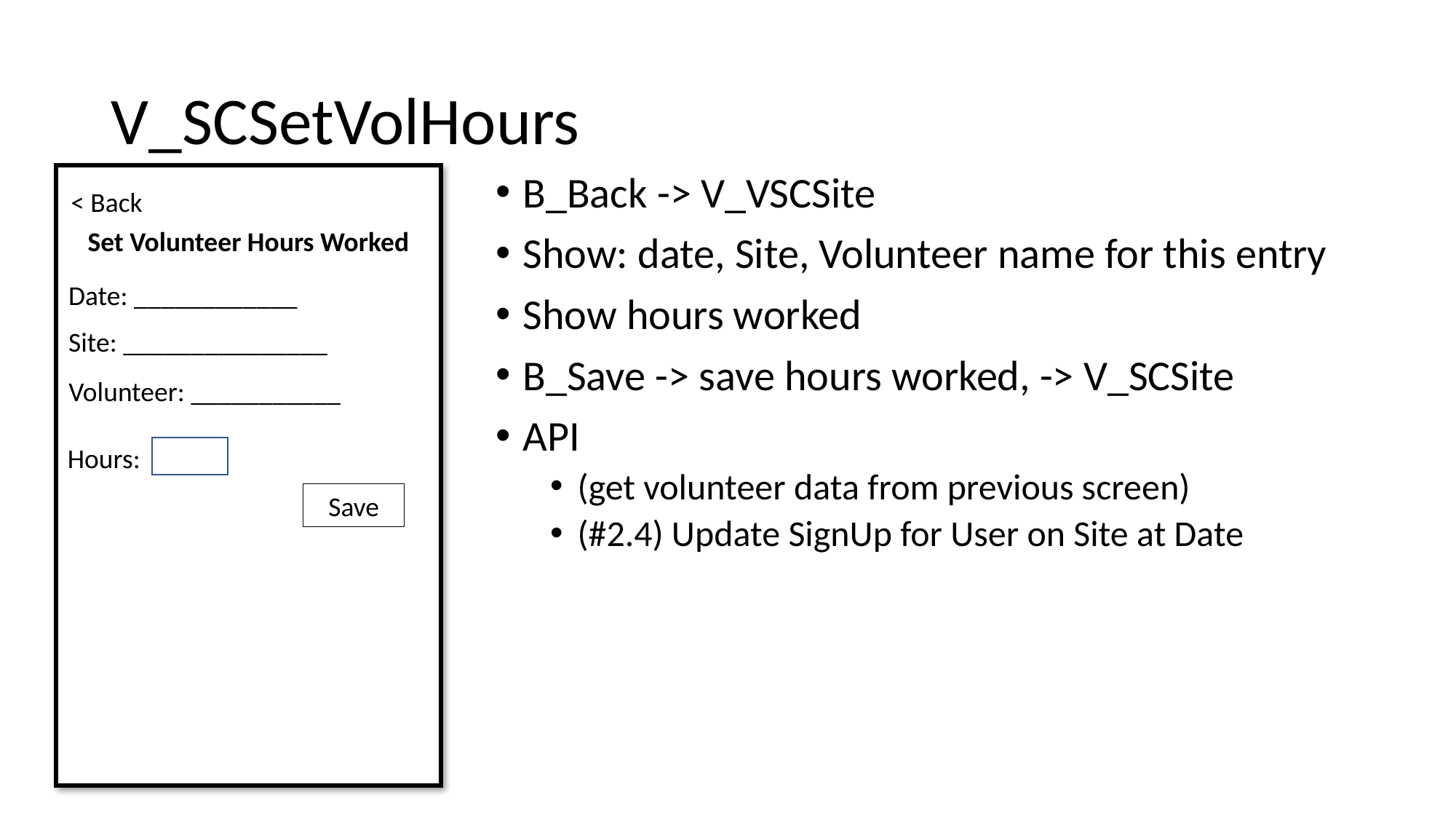

# V_SCSetVolHours

B_Back -> V_VSCSite
Show: date, Site, Volunteer name for this entry
Show hours worked
B_Save -> save hours worked, -> V_SCSite
API
(get volunteer data from previous screen)
(#2.4) Update SignUp for User on Site at Date
< Back
Set Volunteer Hours Worked
Date: ____________
Site: _______________
Volunteer: ___________
Hours:

Save